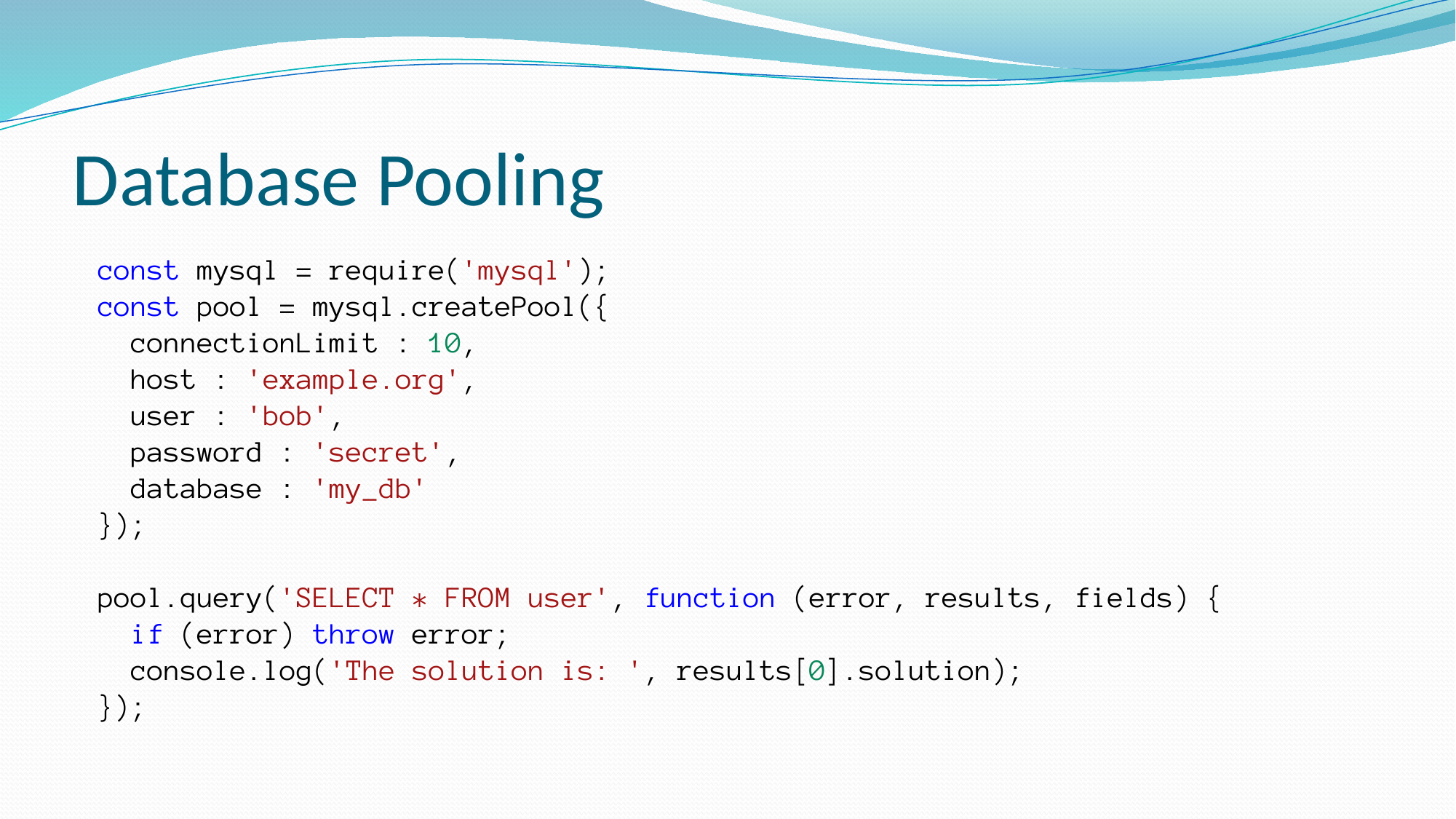

# Database Pooling

const mysql = require('mysql');
const pool = mysql.createPool({
  connectionLimit : 10,
  host : 'example.org',
  user : 'bob',
  password : 'secret',
  database : 'my_db'
});
pool.query('SELECT * FROM user', function (error, results, fields) {
  if (error) throw error;
  console.log('The solution is: ', results[0].solution);
});